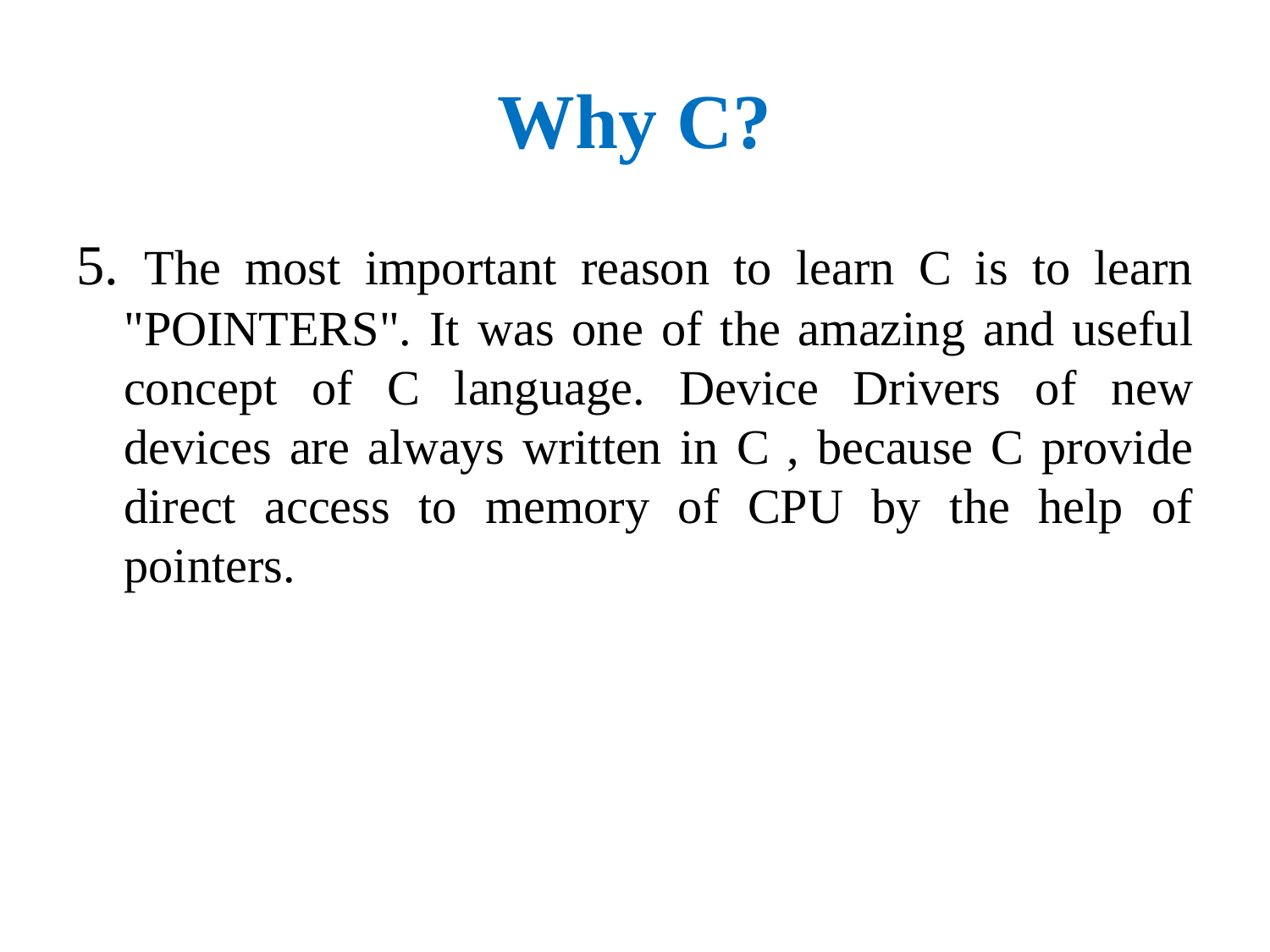

# Why C?
5. The most important reason to learn C is to learn "POINTERS". It was one of the amazing and useful concept of C language. Device Drivers of new devices are always written in C , because C provide direct access to memory of CPU by the help of pointers.